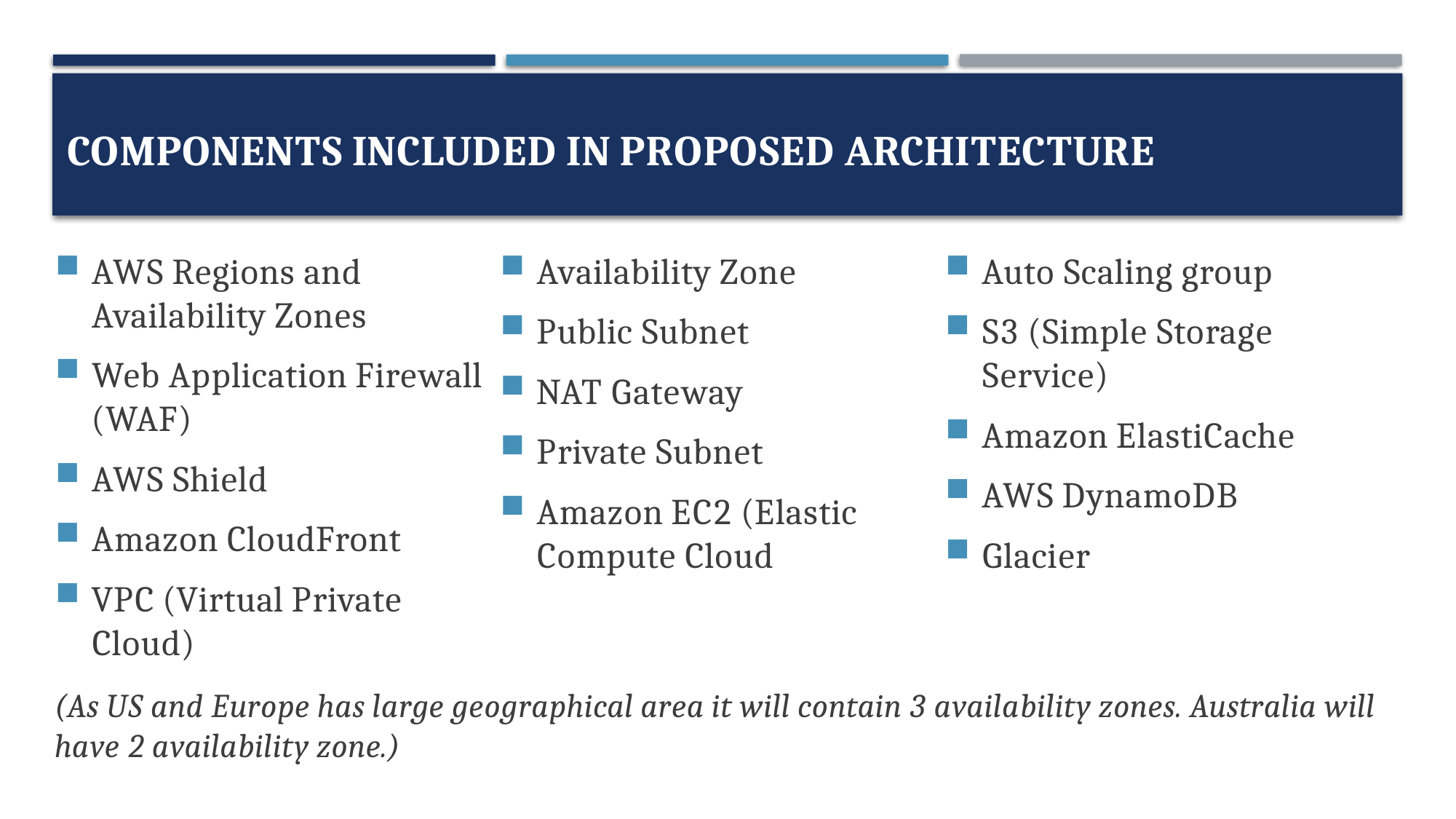

Components included in proposed architecture
AWS Regions and Availability Zones
Web Application Firewall (WAF)
AWS Shield
Amazon CloudFront
VPC (Virtual Private Cloud)

Availability Zone
Public Subnet
NAT Gateway
Private Subnet
Amazon EC2 (Elastic Compute Cloud

Auto Scaling group
S3 (Simple Storage Service)
Amazon ElastiCache
AWS DynamoDB
Glacier

(As US and Europe has large geographical area it will contain 3 availability zones. Australia will have 2 availability zone.)